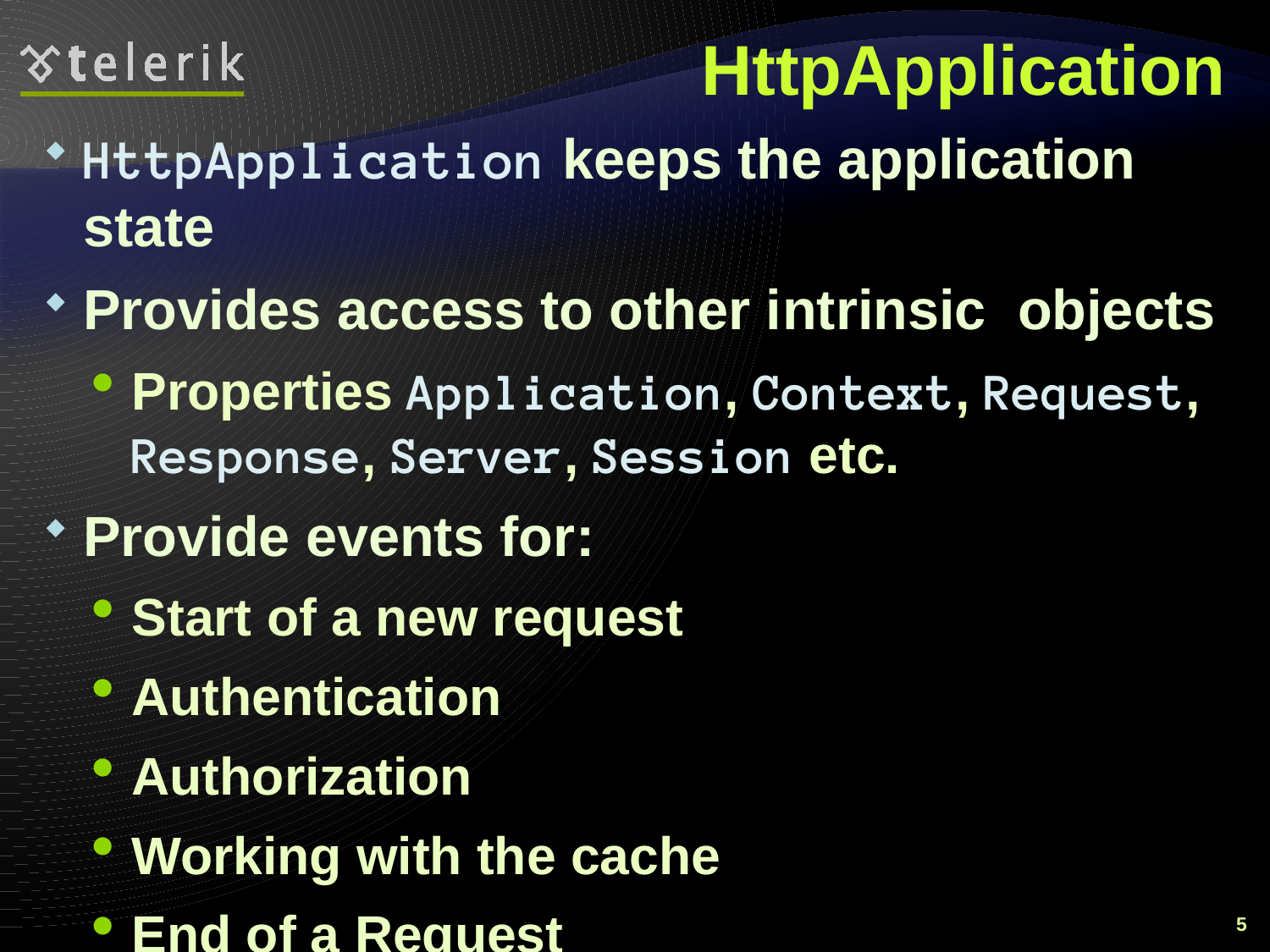

# HttpApplication
HttpApplication keeps the application state
Provides access to other intrinsic  objects
Properties Application, Context, Request, Response, Server, Session etc.
Provide events for:
Start of a new request
Authentication
Authorization
Working with the cache
End of a Request
5